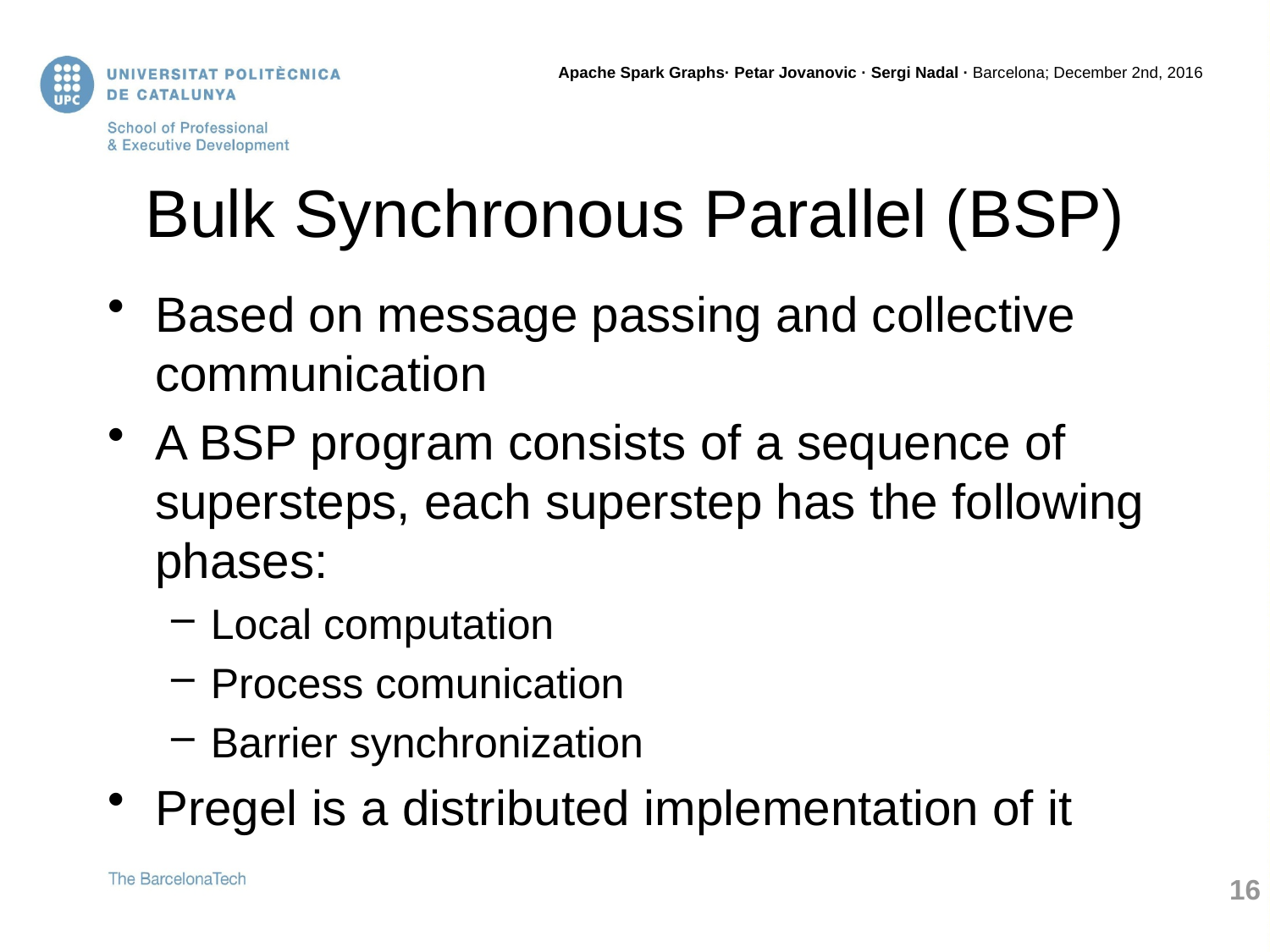

# Bulk Synchronous Parallel (BSP)
Based on message passing and collective communication
A BSP program consists of a sequence of supersteps, each superstep has the following phases:
Local computation
Process comunication
Barrier synchronization
Pregel is a distributed implementation of it